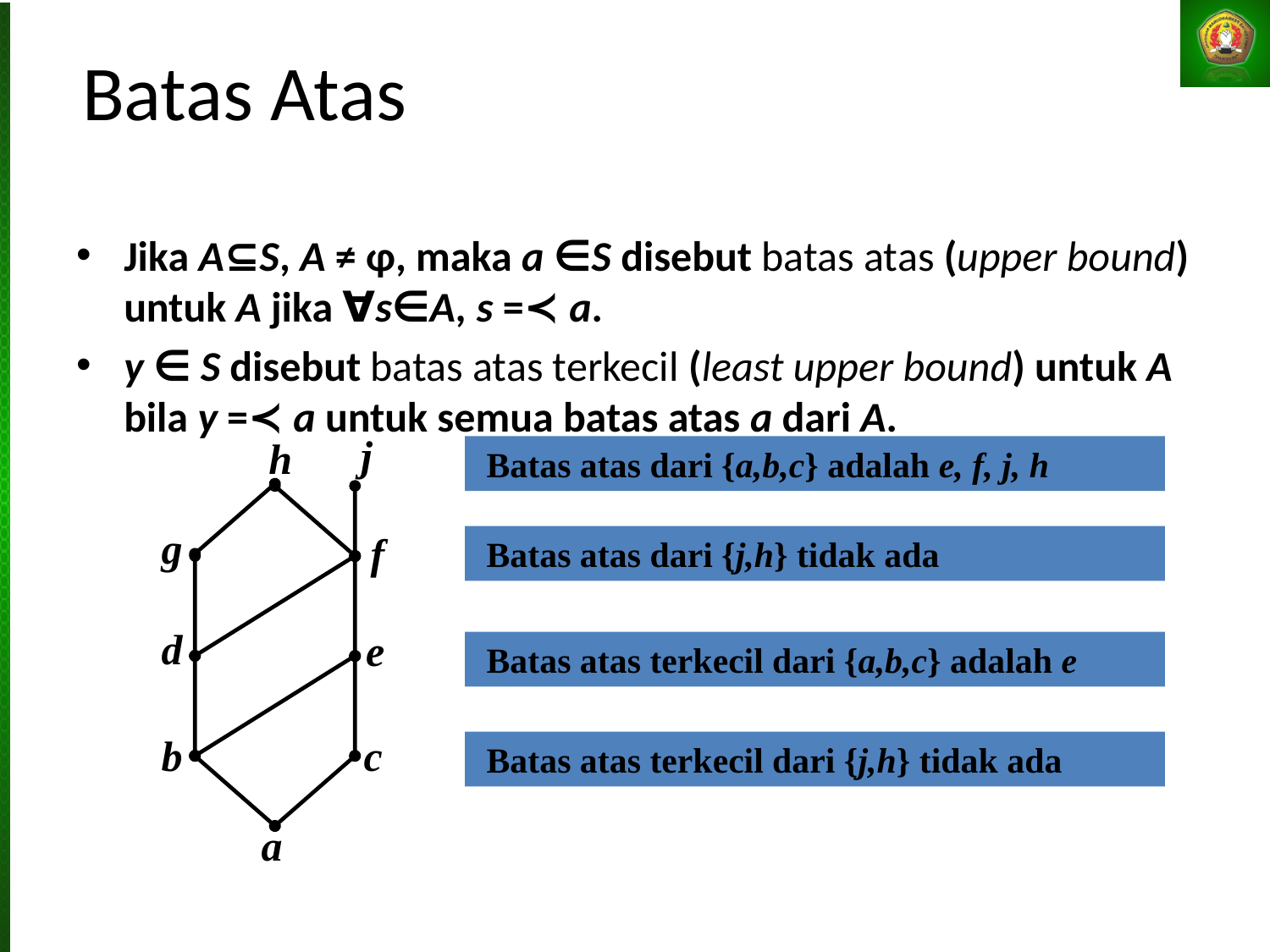

# Batas Atas
Jika A⊆S, A ≠ φ, maka a ∈S disebut batas atas (upper bound) untuk A jika ∀s∈A, s =≺ a.
y ∈ S disebut batas atas terkecil (least upper bound) untuk A bila y =≺ a untuk semua batas atas a dari A.

j
h

g
f

d
e

b
c

a
 Batas atas dari {a,b,c} adalah e, f, j, h
 Batas atas dari {j,h} tidak ada
 Batas atas terkecil dari {a,b,c} adalah e
 Batas atas terkecil dari {j,h} tidak ada